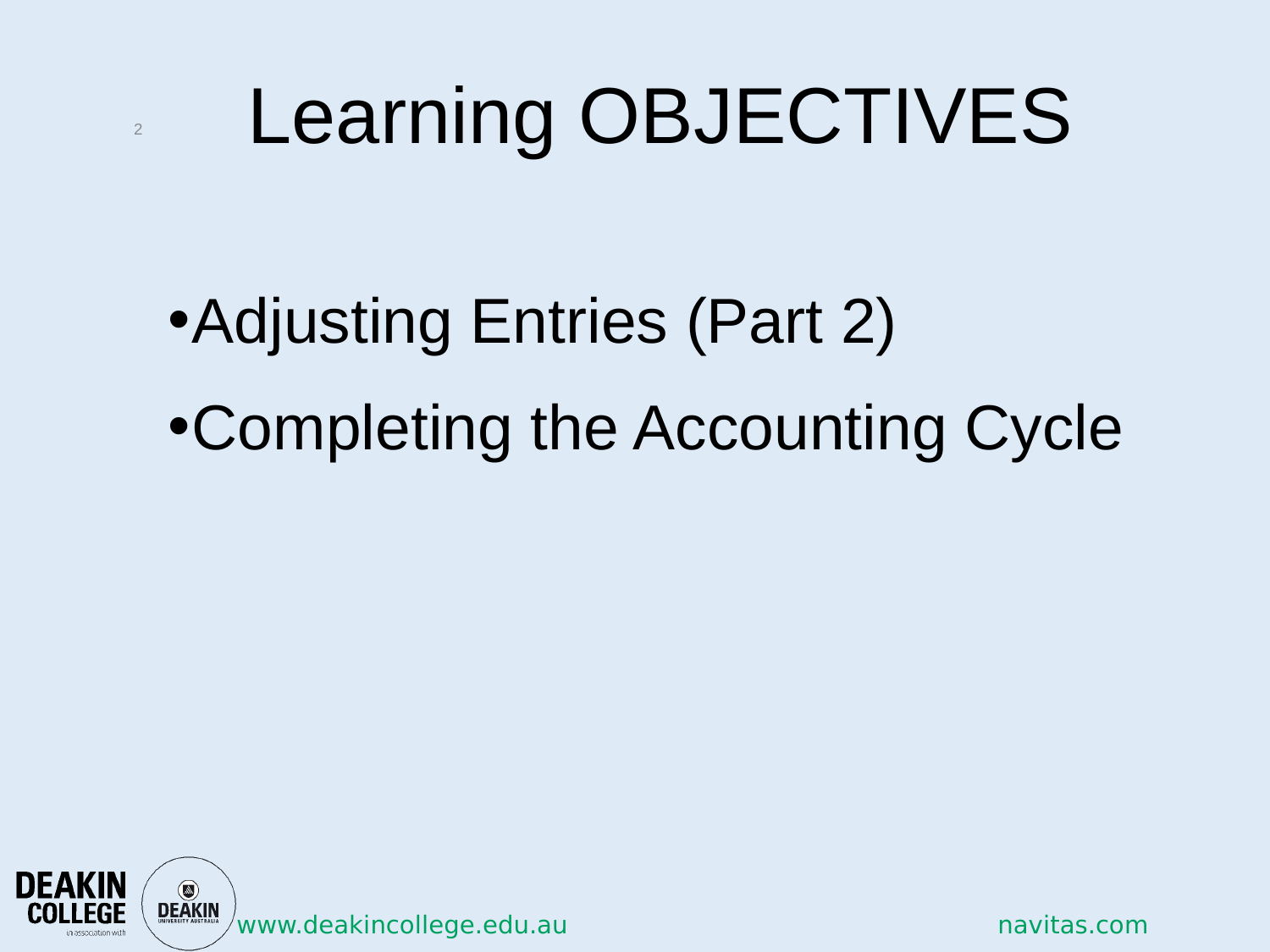

# Learning OBJECTIVES
2

Adjusting Entries (Part 2)

Completing the Accounting Cycle